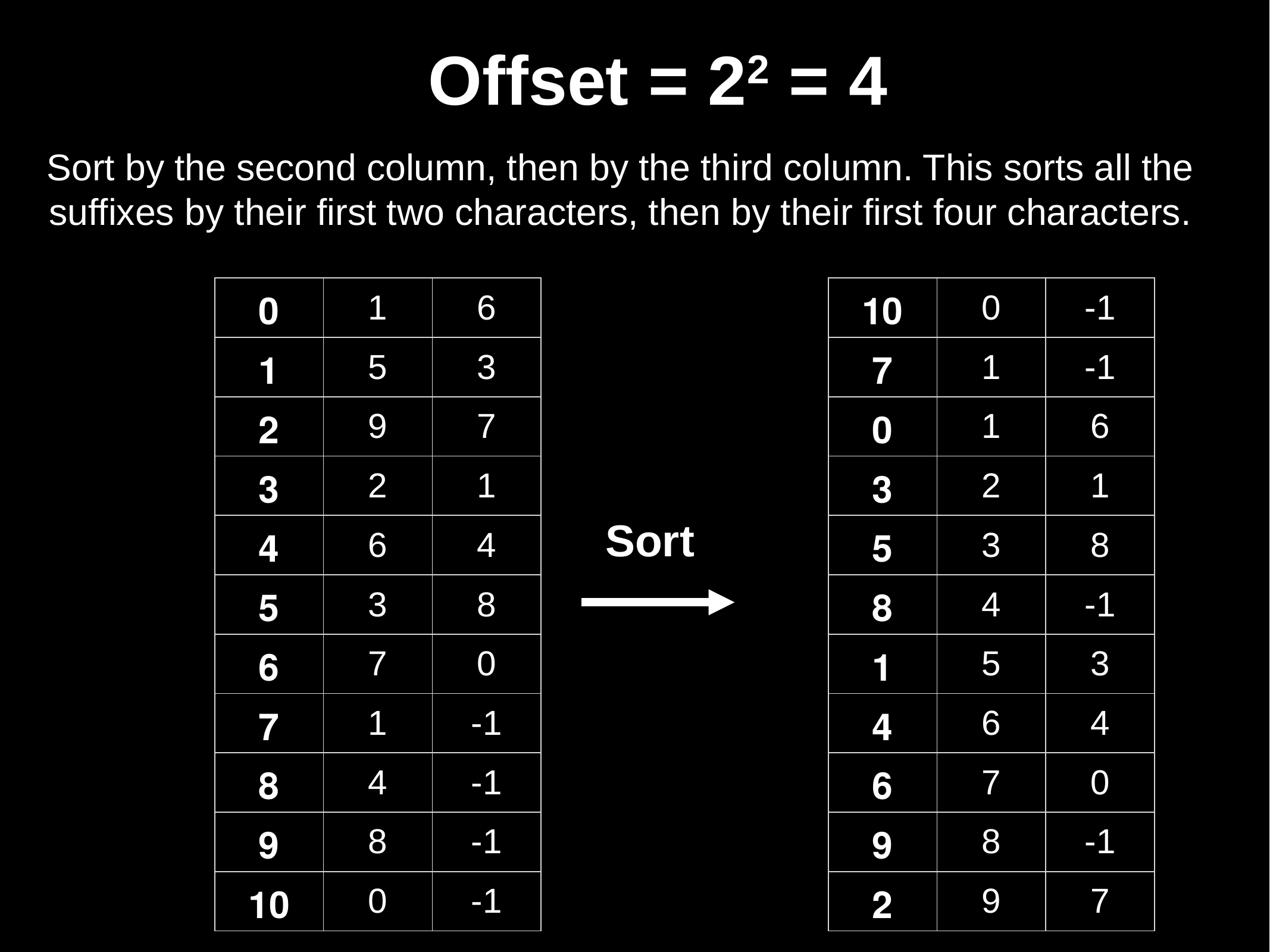

Offset = 22 = 4
Sort by the second column, then by the third column. This sorts all the suffixes by their first two characters, then by their first four characters.
| 0 | 1 | 6 |
| --- | --- | --- |
| 1 | 5 | 3 |
| 2 | 9 | 7 |
| 3 | 2 | 1 |
| 4 | 6 | 4 |
| 5 | 3 | 8 |
| 6 | 7 | 0 |
| 7 | 1 | -1 |
| 8 | 4 | -1 |
| 9 | 8 | -1 |
| 10 | 0 | -1 |
| 10 | 0 | -1 |
| --- | --- | --- |
| 7 | 1 | -1 |
| 0 | 1 | 6 |
| 3 | 2 | 1 |
| 5 | 3 | 8 |
| 8 | 4 | -1 |
| 1 | 5 | 3 |
| 4 | 6 | 4 |
| 6 | 7 | 0 |
| 9 | 8 | -1 |
| 2 | 9 | 7 |
Sort